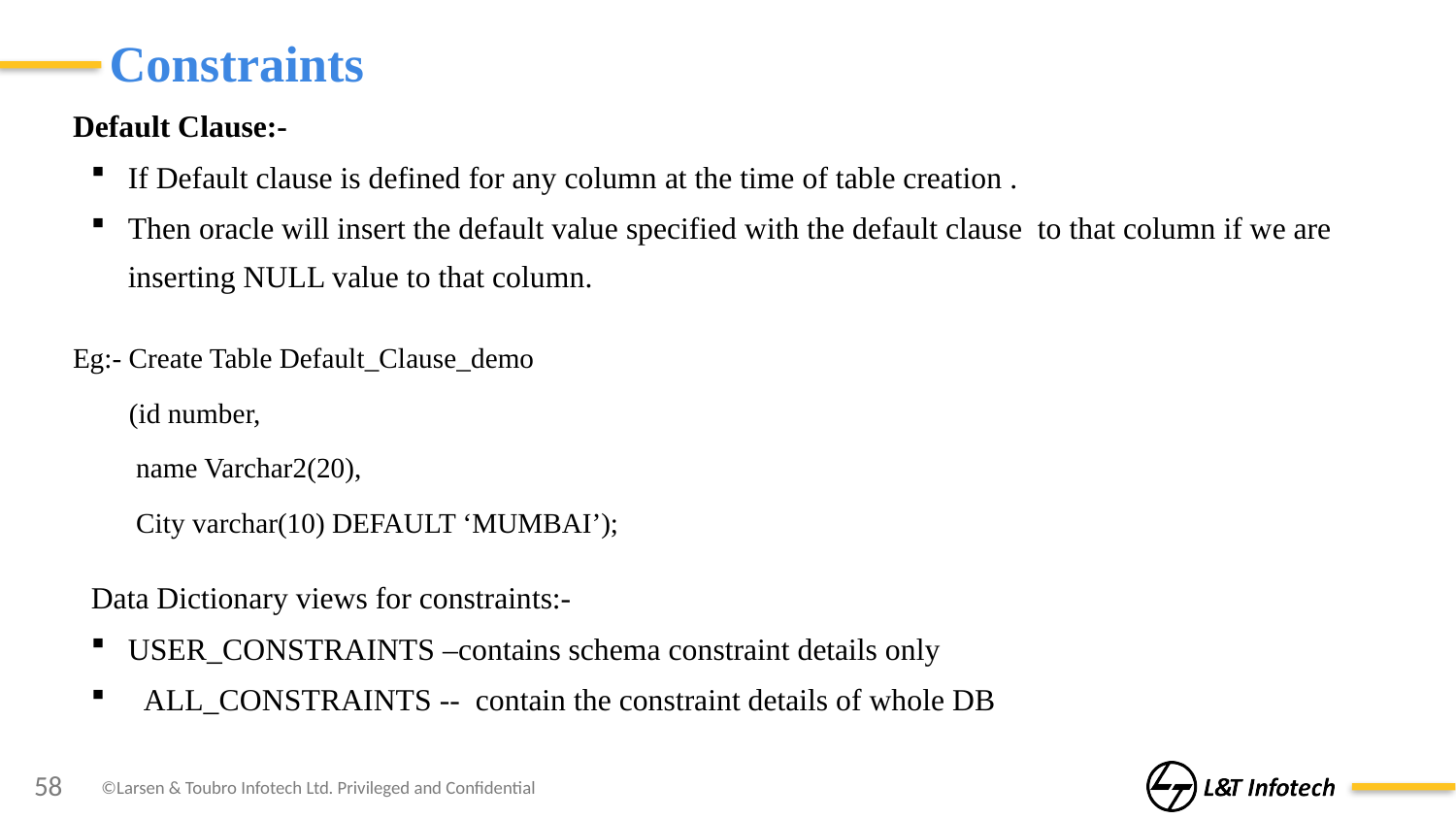

# Constraints
Default Clause:-
If Default clause is defined for any column at the time of table creation .
Then oracle will insert the default value specified with the default clause  to that column if we are inserting NULL value to that column.

Eg:- Create Table Default_Clause_demo
        (id number,
         name Varchar2(20),
         City varchar(10) DEFAULT ‘MUMBAI’);

Data Dictionary views for constraints:-
USER_CONSTRAINTS –contains schema constraint details only
  ALL_CONSTRAINTS --  contain the constraint details of whole DB